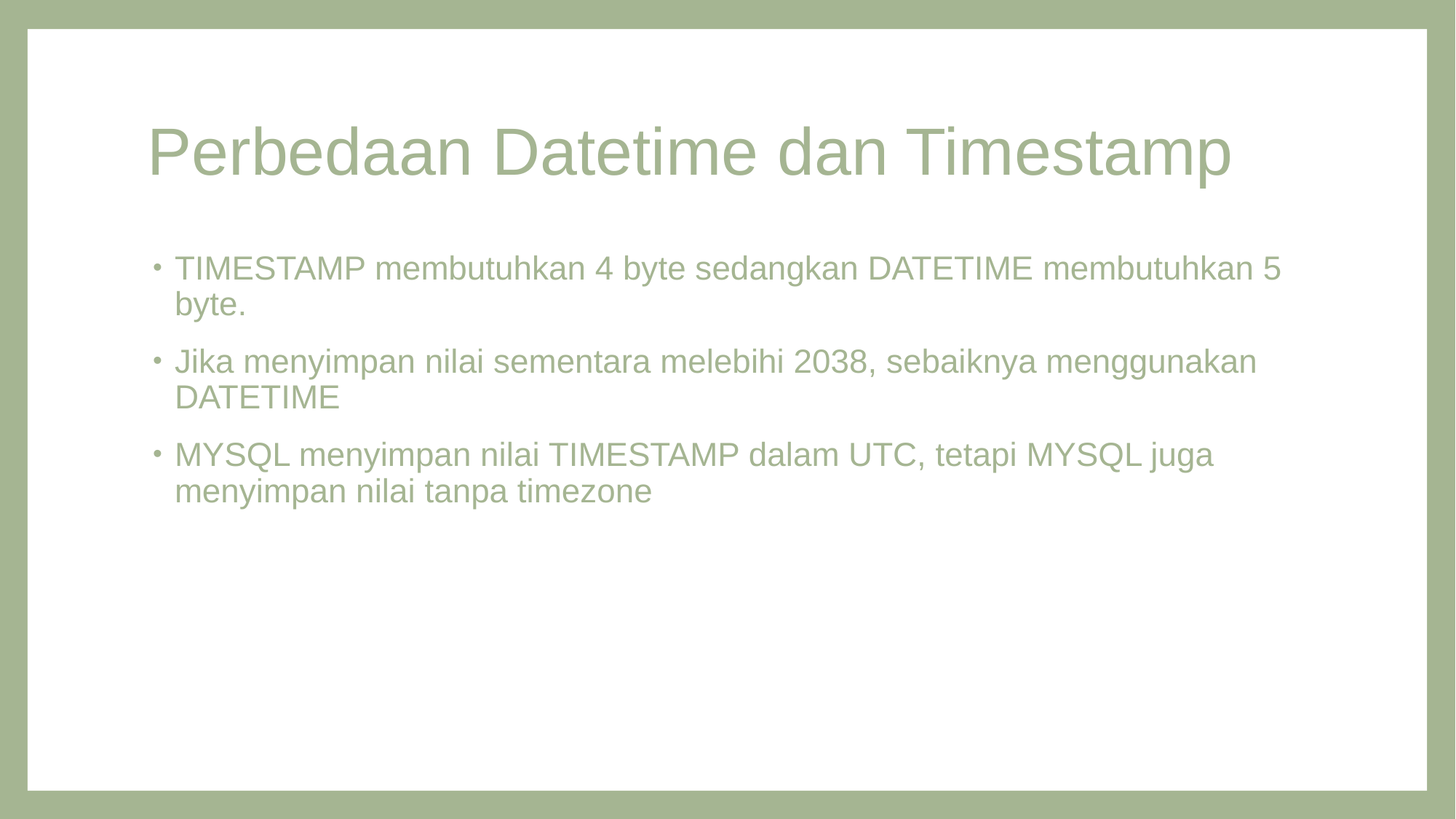

# Perbedaan Datetime dan Timestamp
TIMESTAMP membutuhkan 4 byte sedangkan DATETIME membutuhkan 5 byte.
Jika menyimpan nilai sementara melebihi 2038, sebaiknya menggunakan DATETIME
MYSQL menyimpan nilai TIMESTAMP dalam UTC, tetapi MYSQL juga menyimpan nilai tanpa timezone